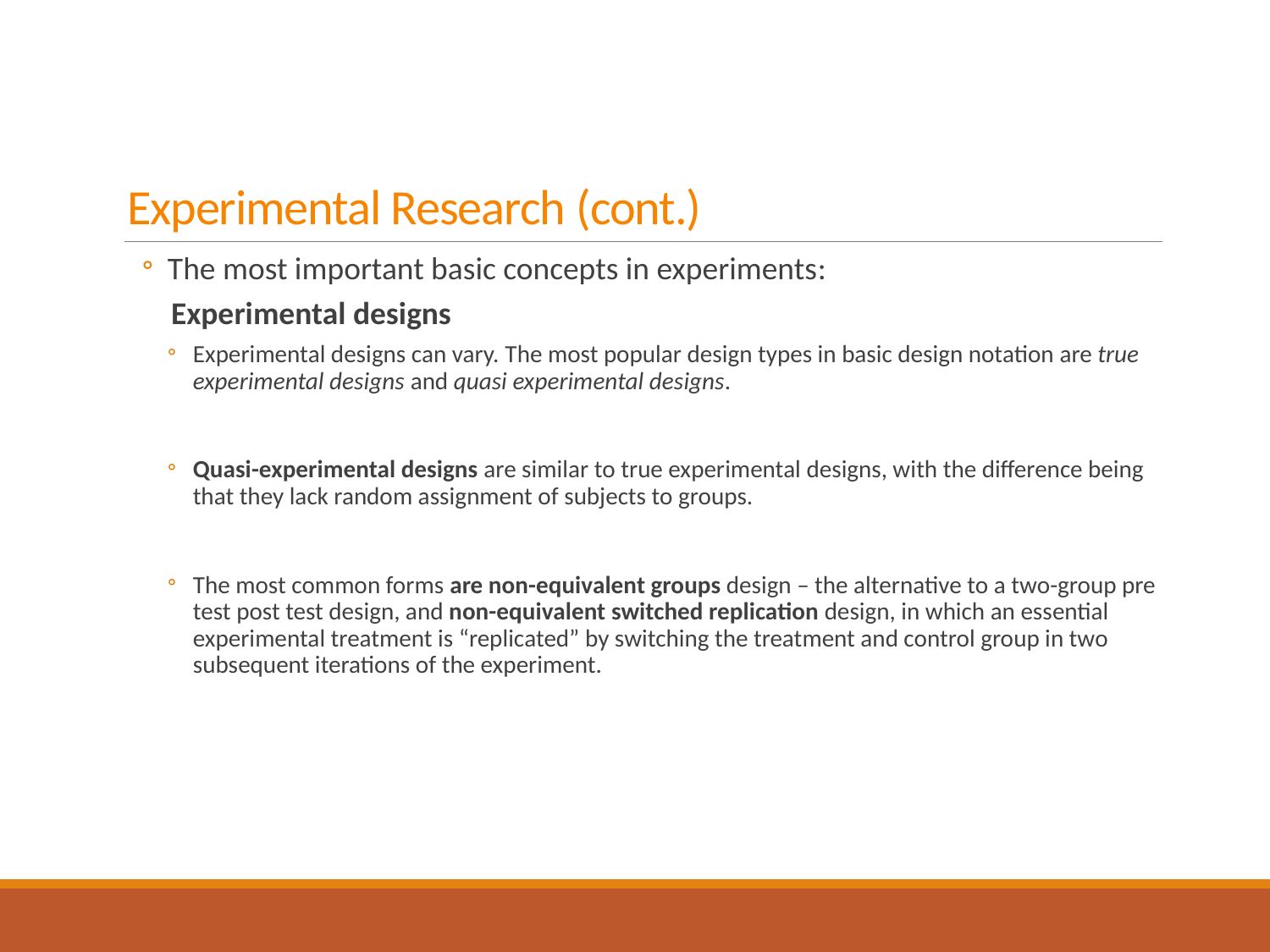

# Experimental Research (cont.)
The most important basic concepts in experiments:
    Experimental designs
Experimental designs can vary. The most popular design types in basic design notation are true experimental designs and quasi experimental designs.

Quasi-experimental designs are similar to true experimental designs, with the difference being that they lack random assignment of subjects to groups.

The most common forms are non-equivalent groups design – the alternative to a two-group pre test post test design, and non-equivalent switched replication design, in which an essential experimental treatment is “replicated” by switching the treatment and control group in two subsequent iterations of the experiment.